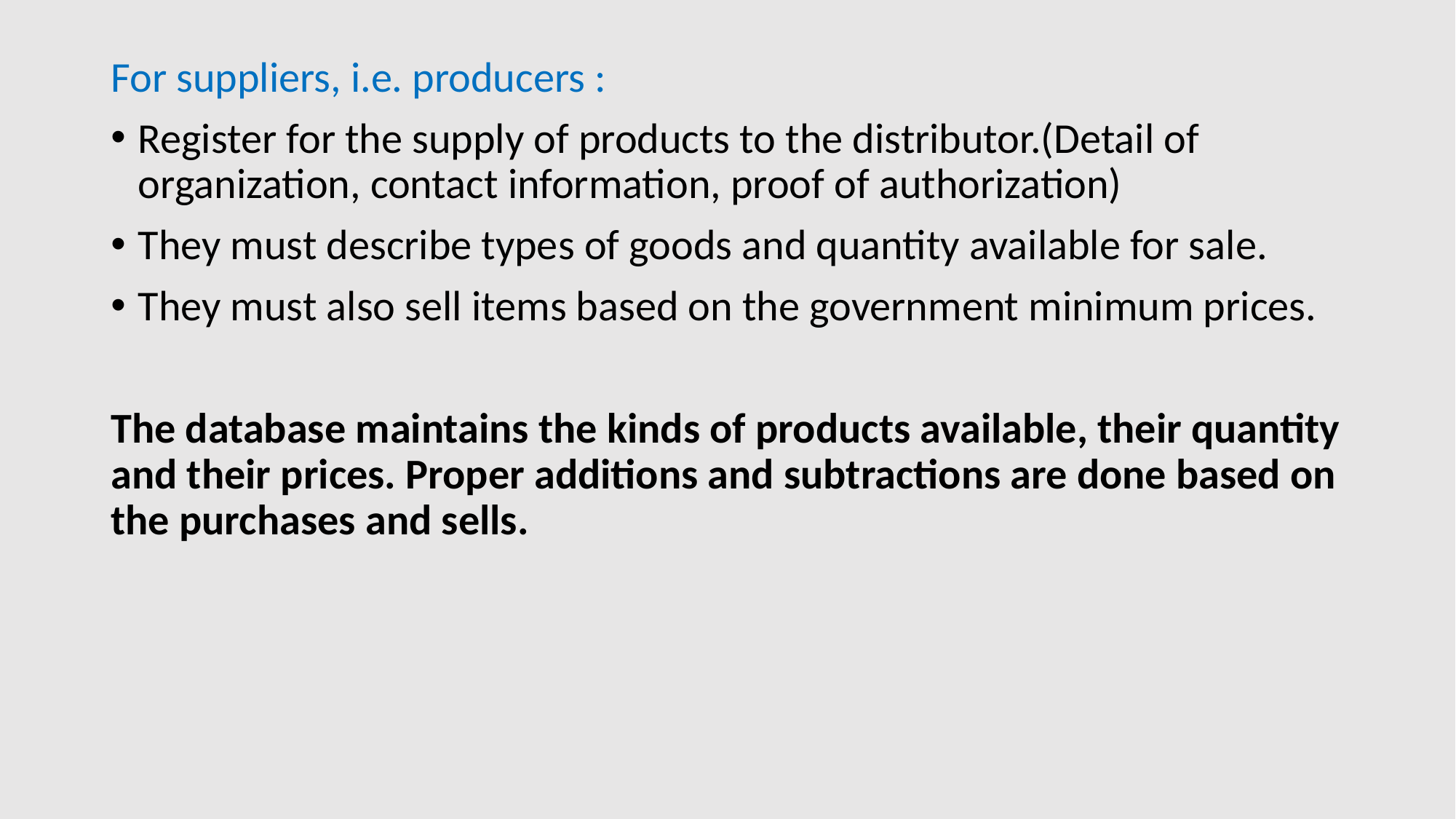

For suppliers, i.e. producers :
Register for the supply of products to the distributor.(Detail of organization, contact information, proof of authorization)
They must describe types of goods and quantity available for sale.
They must also sell items based on the government minimum prices.

The database maintains the kinds of products available, their quantity and their prices. Proper additions and subtractions are done based on the purchases and sells.